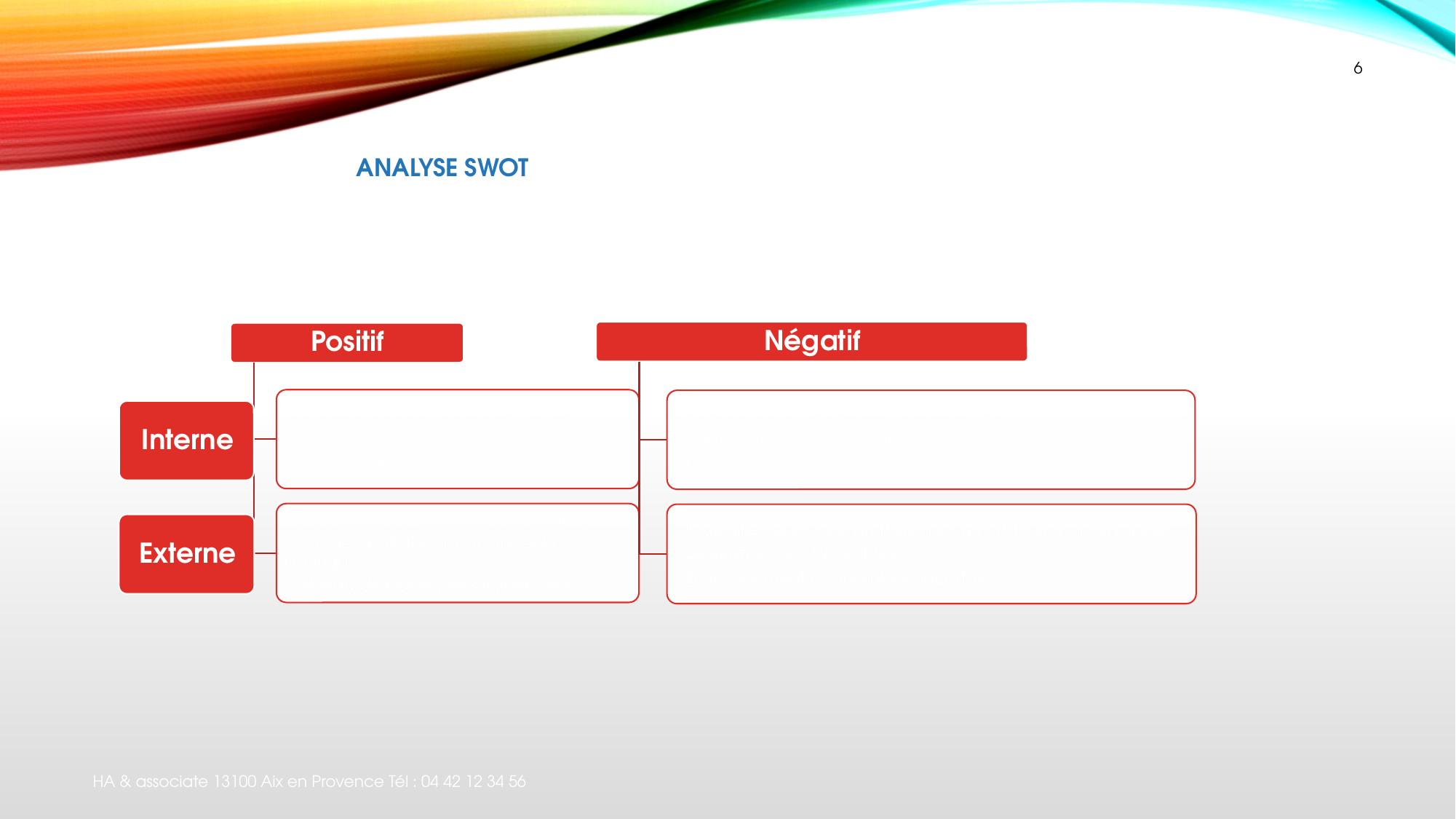

6
# Analyse SWOT
Positif
- Plus de référence en produit qualité
- Une expérience utilisateur optimisée
- Vendeur directe
- Un marché de croissance constante
- Peu de coûts fixes pour lancer la boutique
- Réseau de partenaires influenceurs
Interne
Externe
Négatif
- Manque de connaissance au marketing
- Faible capacité financière au démarrage
- Produits à faible marge
- Possibilité de se faire rattraper par un concurrent plus rapide
- Législation peu favorables
- Environnement économique incertain
HA & associate 13100 Aix en Provence Tél : 04 42 12 34 56